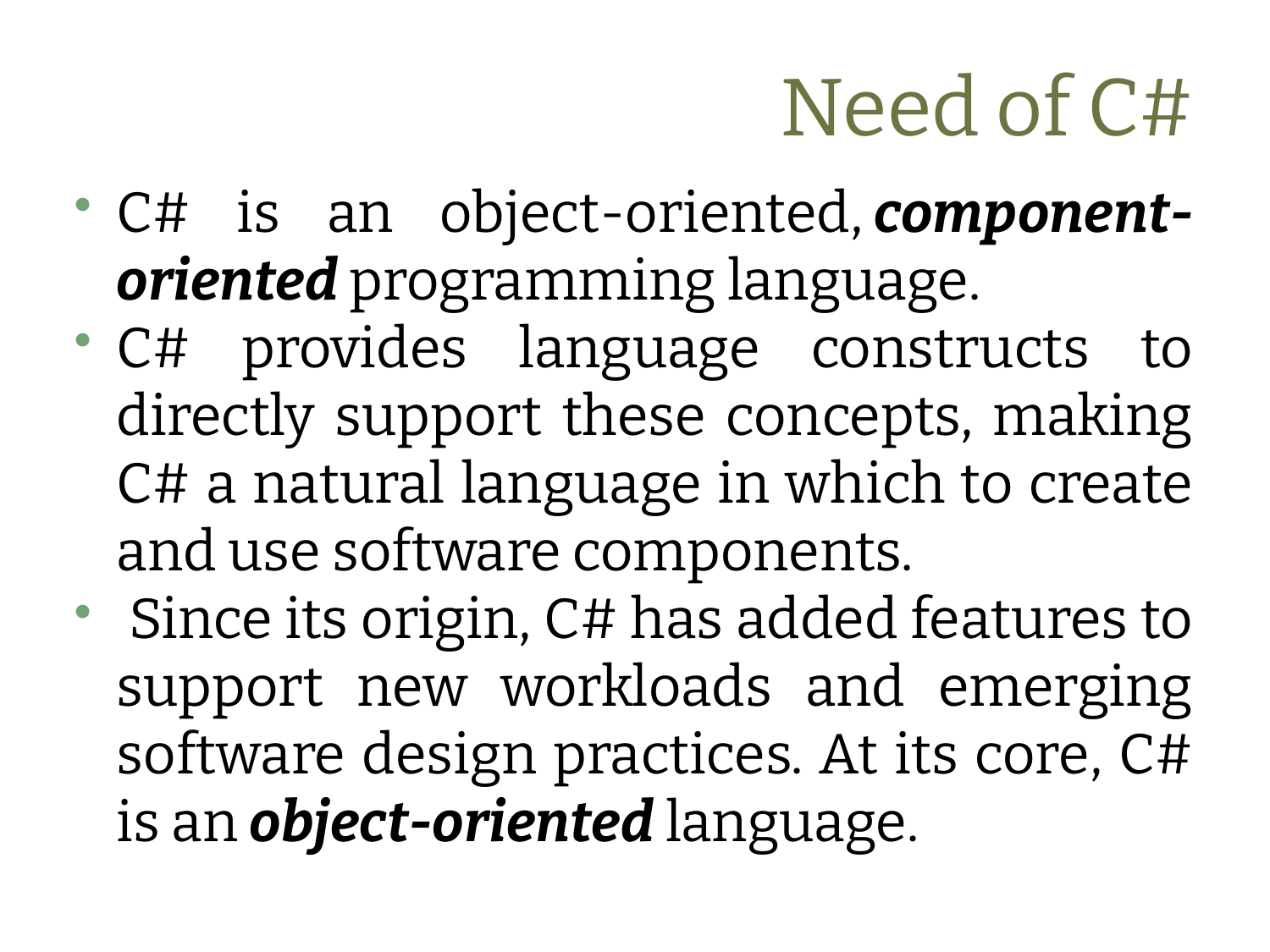

# Need of C#
C# is an object-oriented, component-oriented programming language.
C# provides language constructs to directly support these concepts, making C# a natural language in which to create and use software components.
 Since its origin, C# has added features to support new workloads and emerging software design practices. At its core, C# is an object-oriented language.